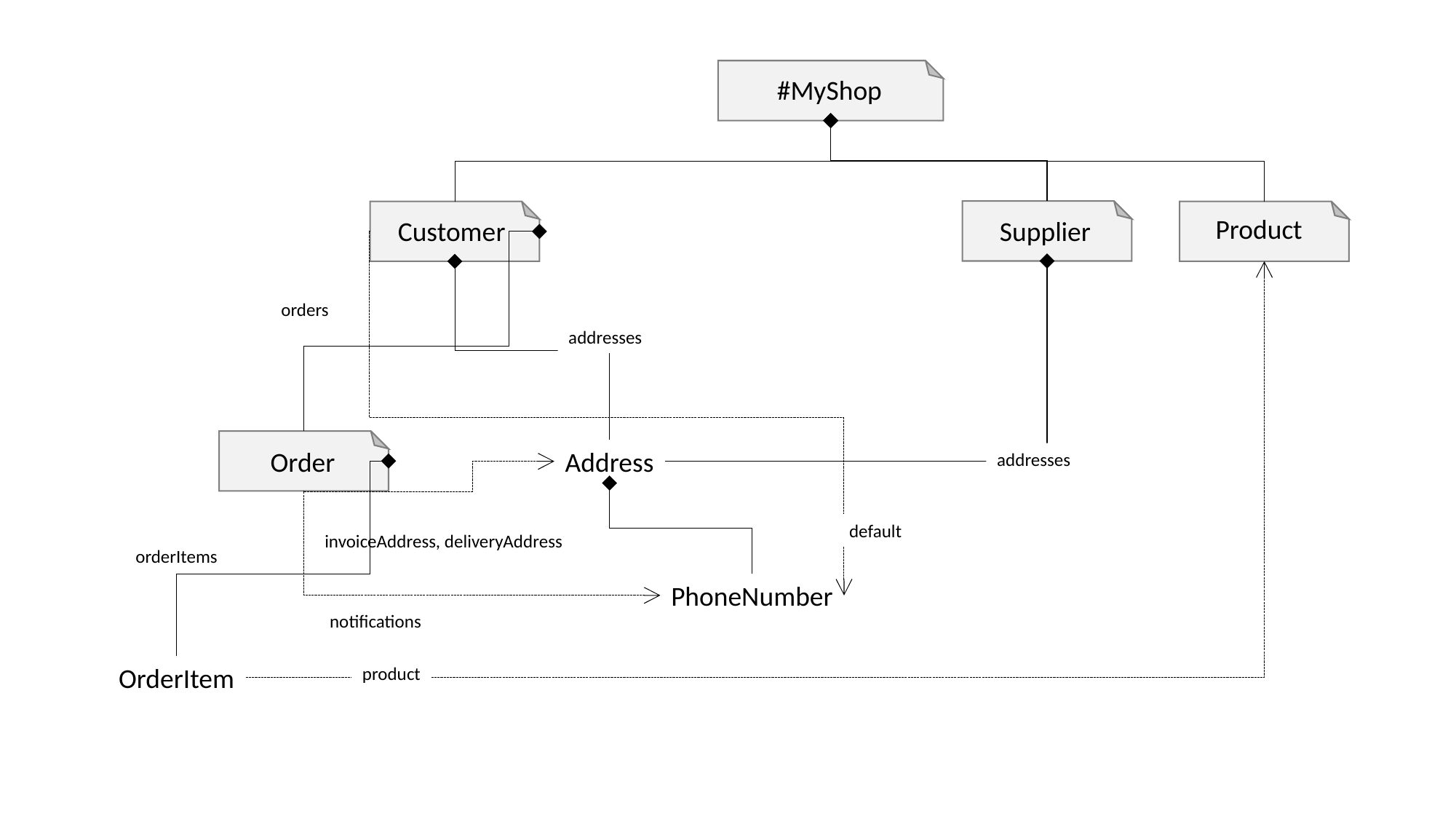

#MyShop

Product
Customer
Supplier
orders
addresses

Order
Address
addresses
default
invoiceAddress, deliveryAddress
orderItems
PhoneNumber
notifications
OrderItem
product